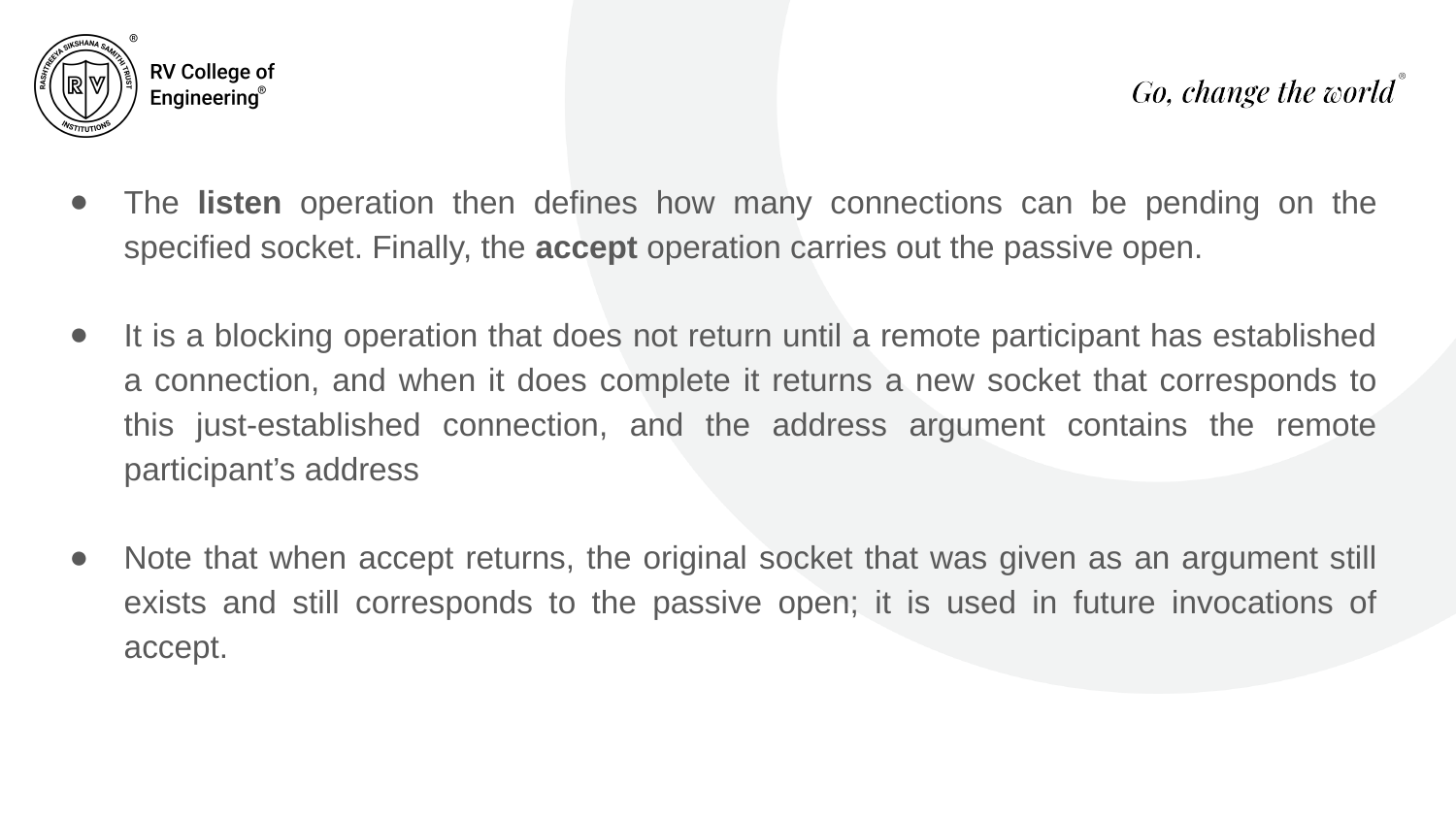

The listen operation then defines how many connections can be pending on the specified socket. Finally, the accept operation carries out the passive open.

It is a blocking operation that does not return until a remote participant has established a connection, and when it does complete it returns a new socket that corresponds to this just-established connection, and the address argument contains the remote participant’s address

Note that when accept returns, the original socket that was given as an argument still exists and still corresponds to the passive open; it is used in future invocations of accept.